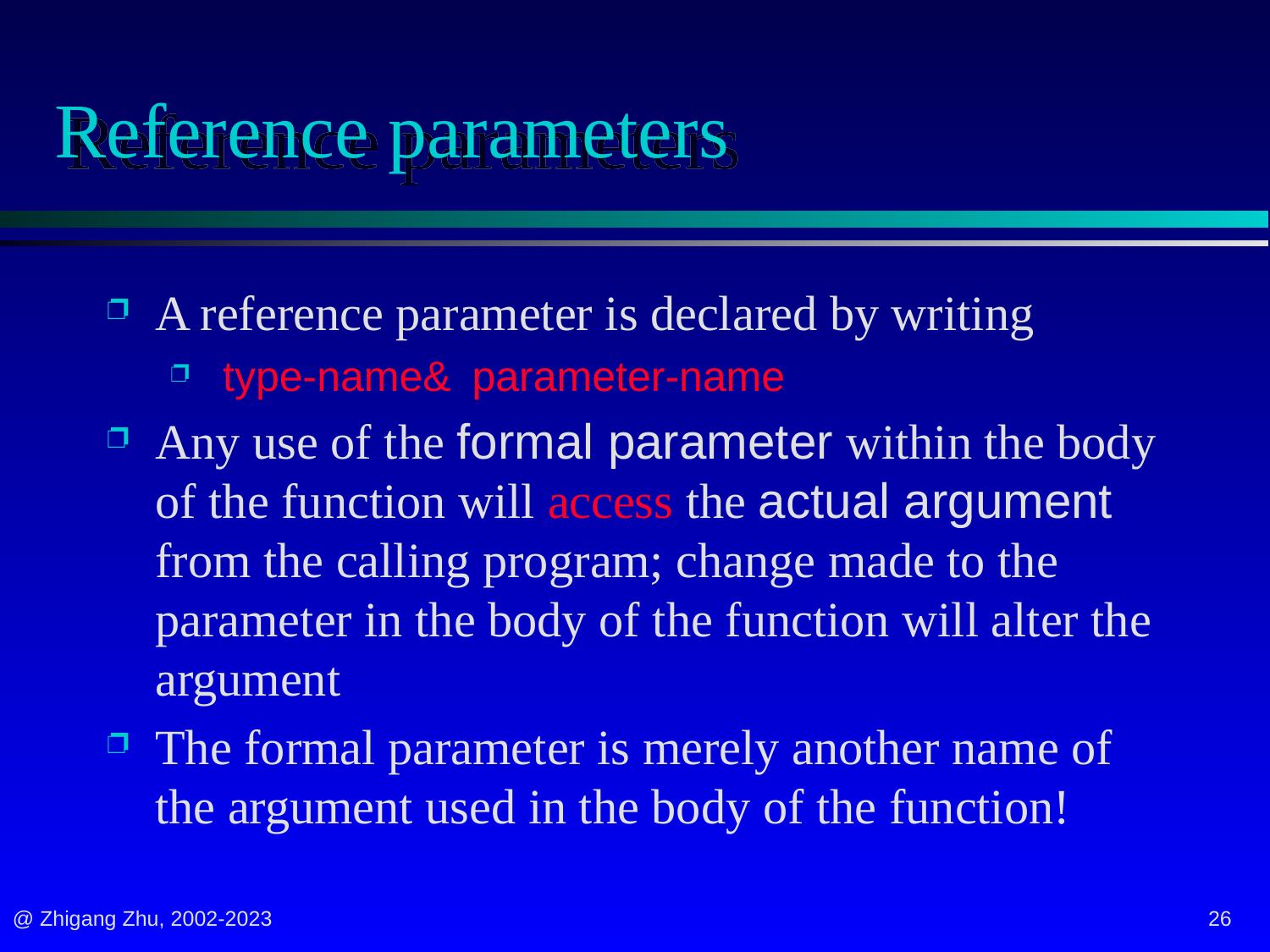

# Reference parameters
A reference parameter is declared by writing
 type-name&  parameter-name
Any use of the formal parameter within the body of the function will access the actual argument from the calling program; change made to the parameter in the body of the function will alter the argument
The formal parameter is merely another name of the argument used in the body of the function!